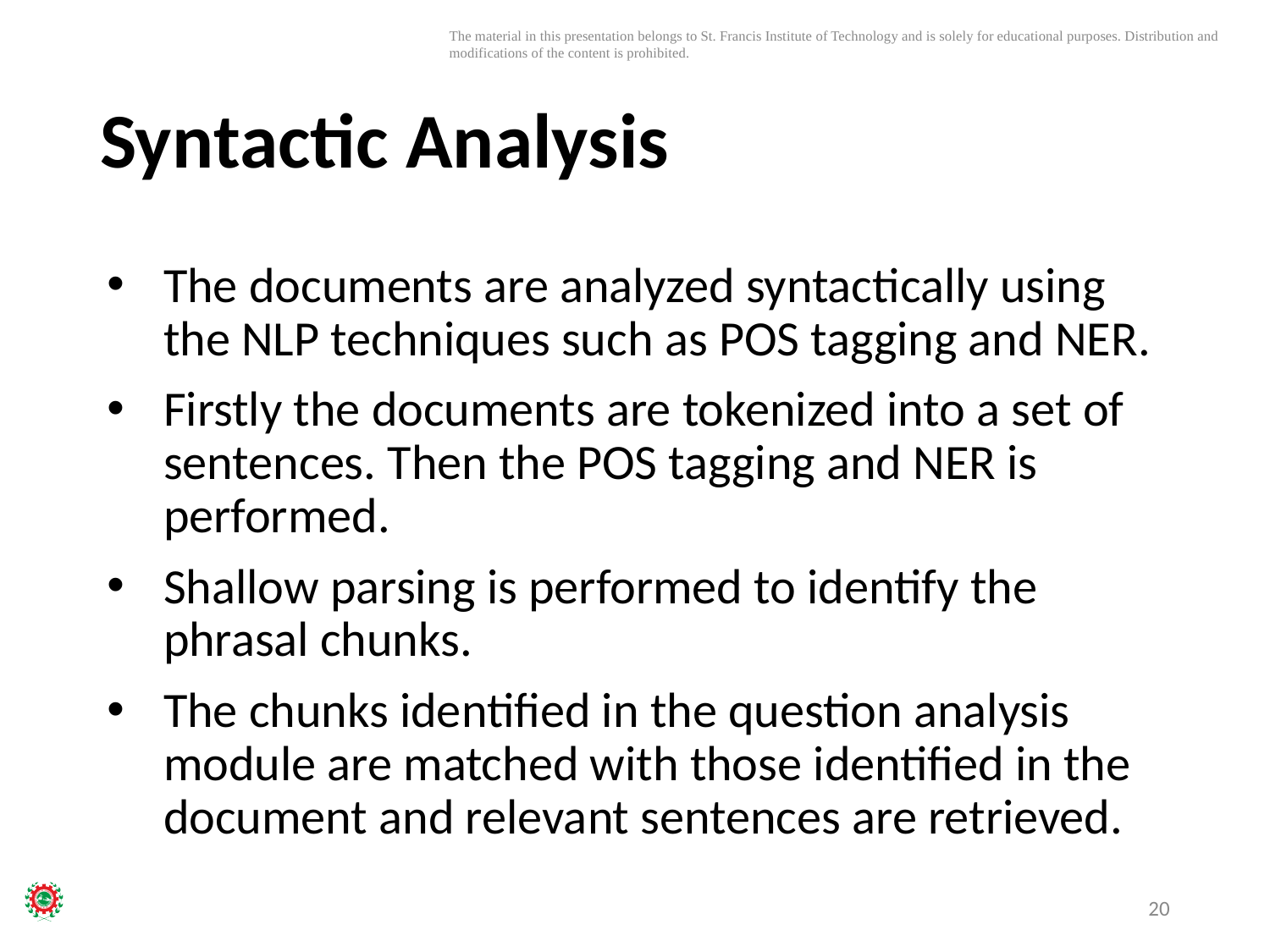

# Syntactic Analysis
The documents are analyzed syntactically using the NLP techniques such as POS tagging and NER.
Firstly the documents are tokenized into a set of sentences. Then the POS tagging and NER is performed.
Shallow parsing is performed to identify the phrasal chunks.
The chunks identified in the question analysis module are matched with those identified in the document and relevant sentences are retrieved.
20